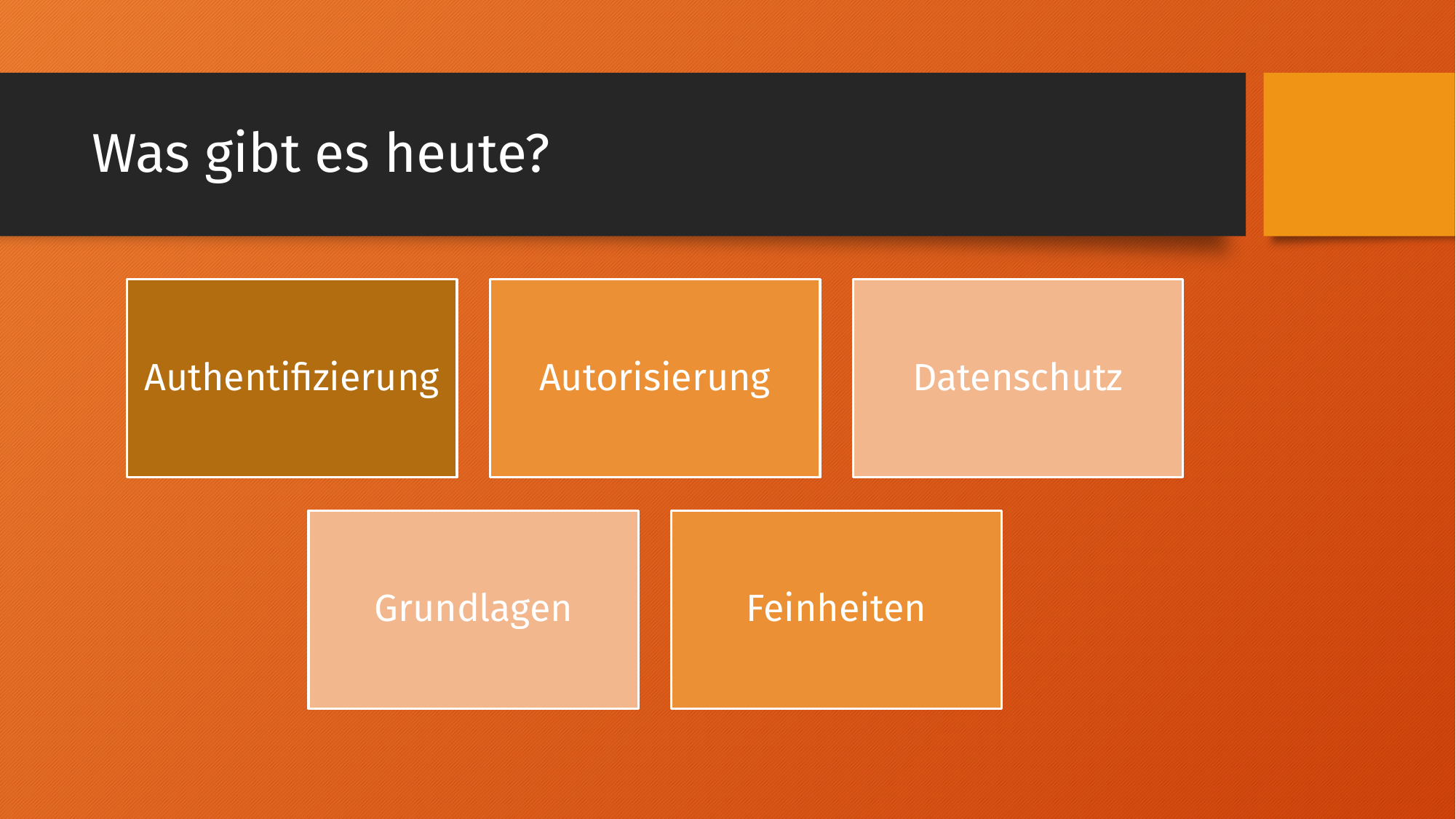

# Was gibt es heute?
Authentifizierung
Autorisierung
Datenschutz
Grundlagen
Feinheiten